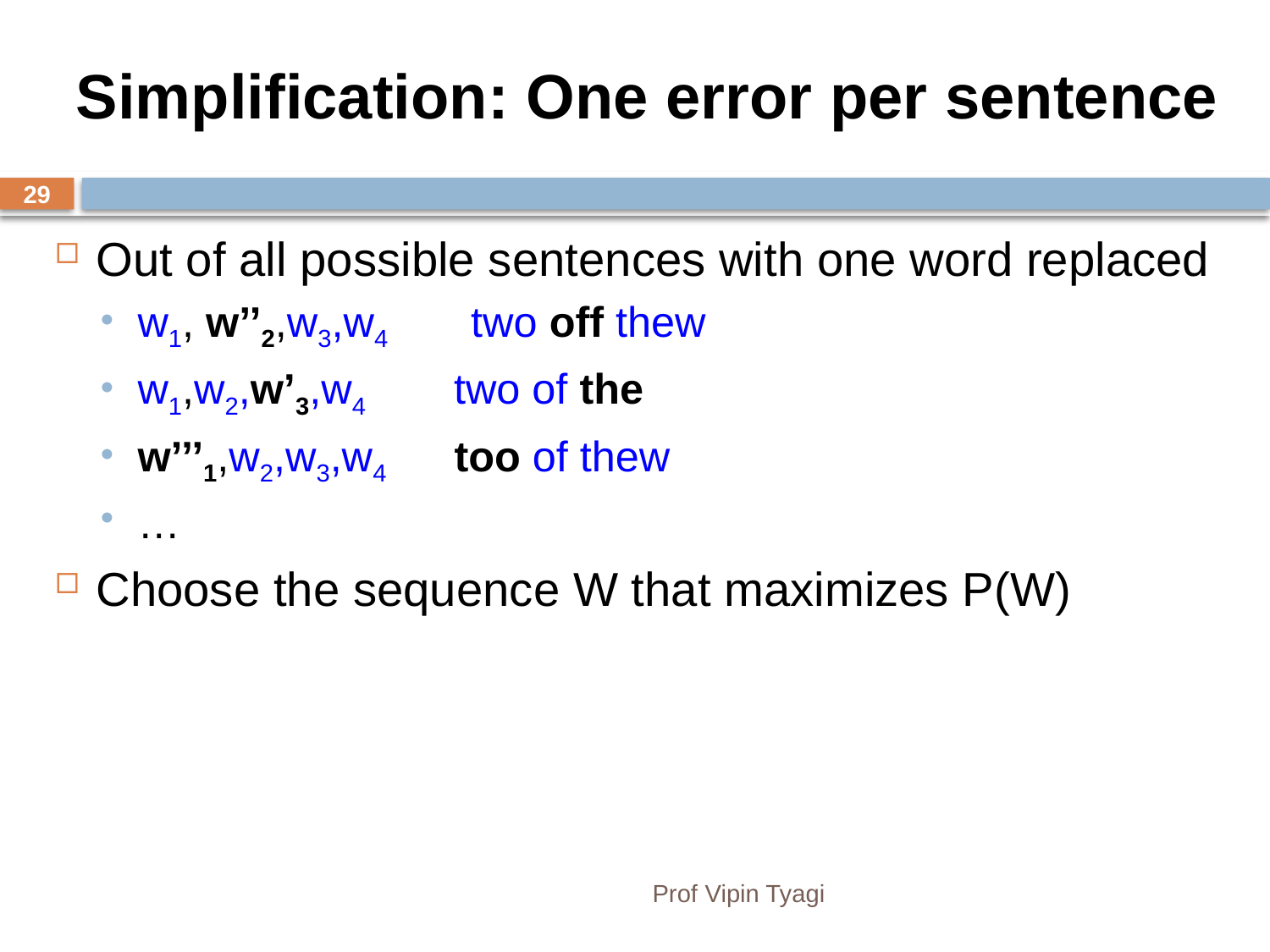

# Simplification: One error per sentence
29
Out of all possible sentences with one word replaced
w1, w’’2,w3,w4       two off thew
w1,w2,w’3,w4             two of the
w’’’1,w2,w3,w4          too of thew
…
Choose the sequence W that maximizes P(W)
Prof Vipin Tyagi